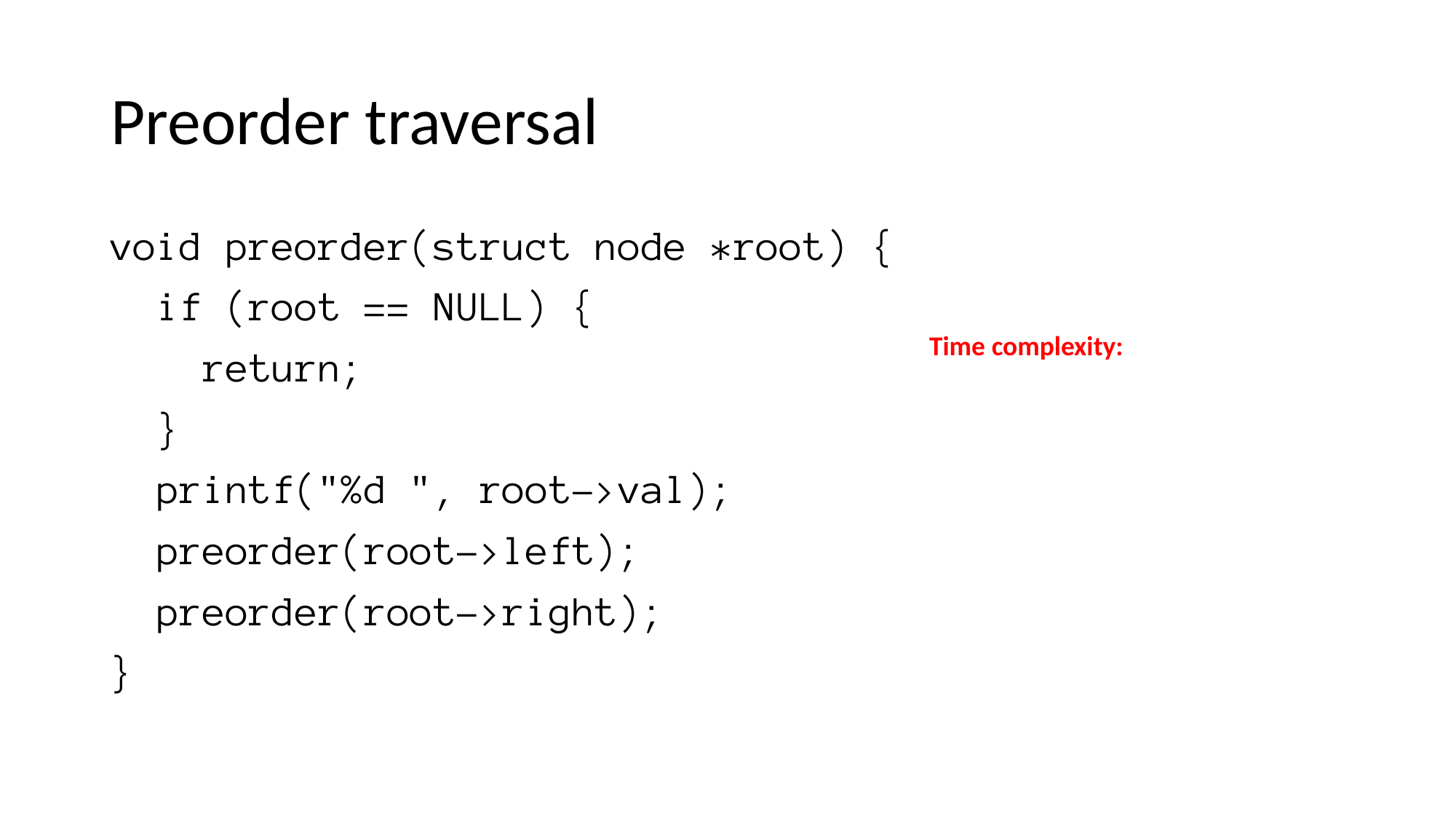

# Preorder traversal
void preorder(struct node *root) {
  if (root == NULL) {
    return;
  }
  printf("%d ", root->val);
  preorder(root->left);
  preorder(root->right);
}
Time complexity: